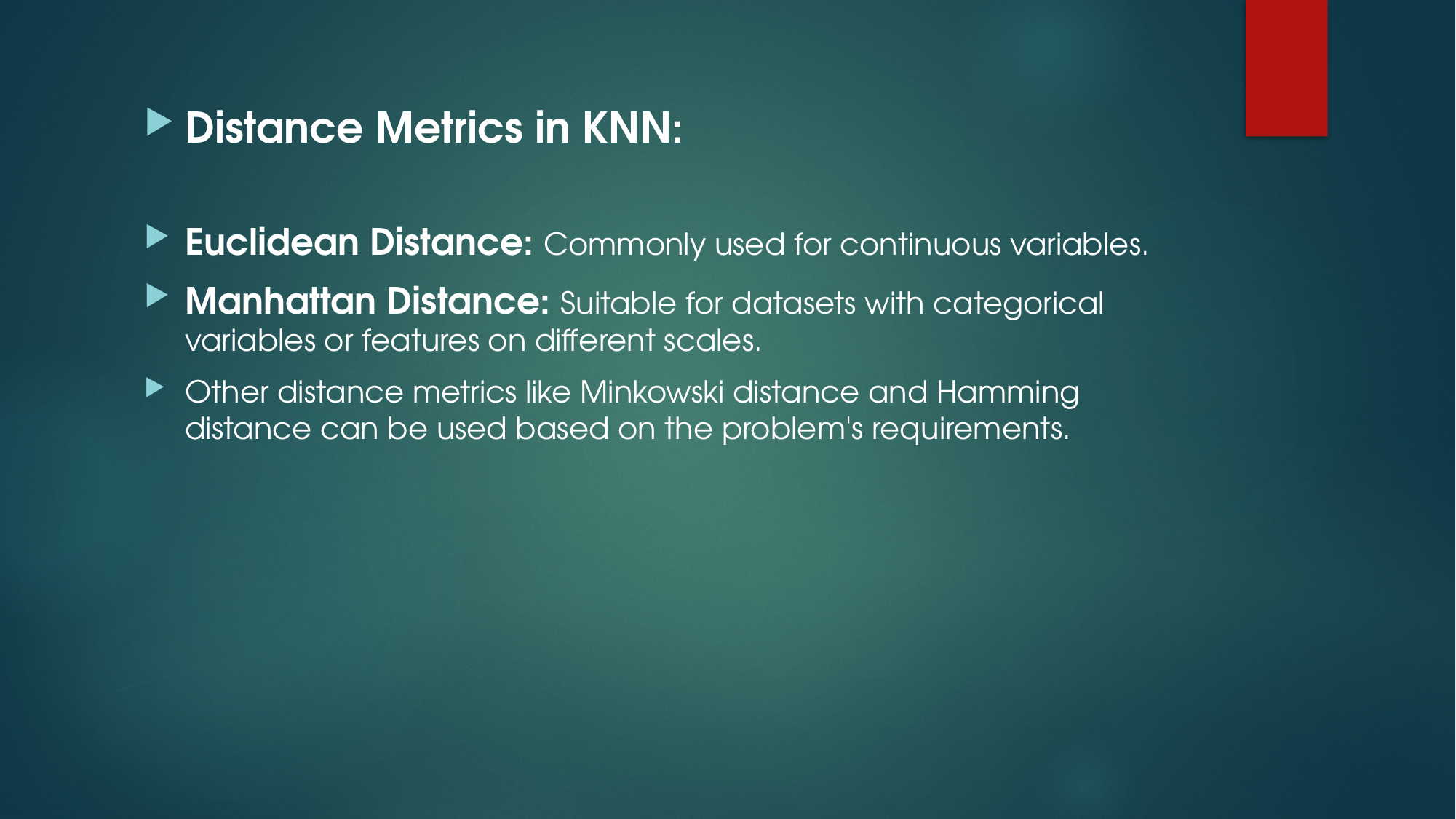

Distance Metrics in KNN:

Euclidean Distance: Commonly used for continuous variables.
Manhattan Distance: Suitable for datasets with categorical variables or features on different scales.
Other distance metrics like Minkowski distance and Hamming distance can be used based on the problem's requirements.